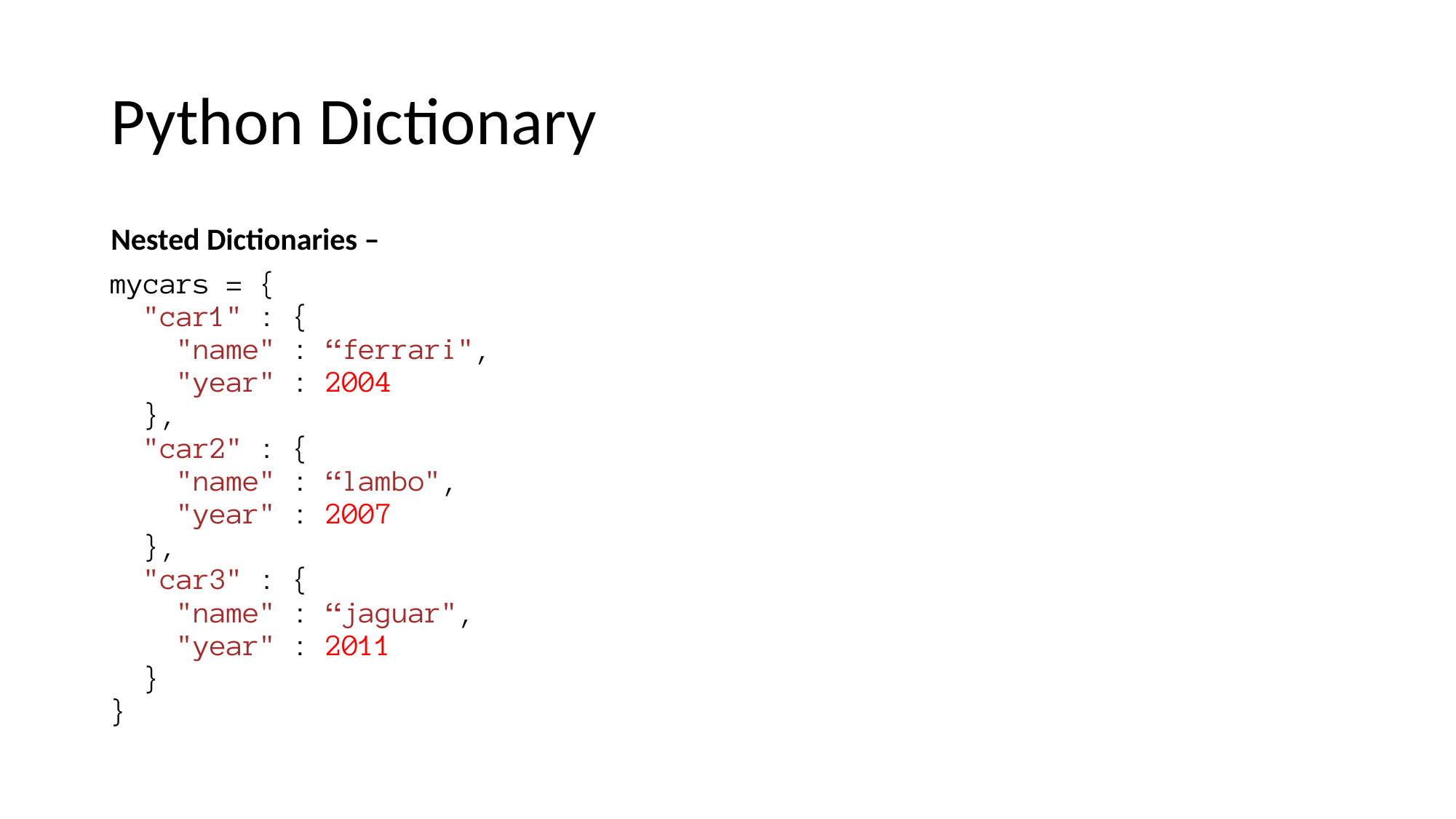

# Python Dictionary
Nested Dictionaries –
mycars = {
  "car1" : {
    "name" : “ferrari",
    "year" : 2004
  },
  "car2" : {
    "name" : “lambo",
    "year" : 2007
  },
  "car3" : {
    "name" : “jaguar",
    "year" : 2011
  }
}